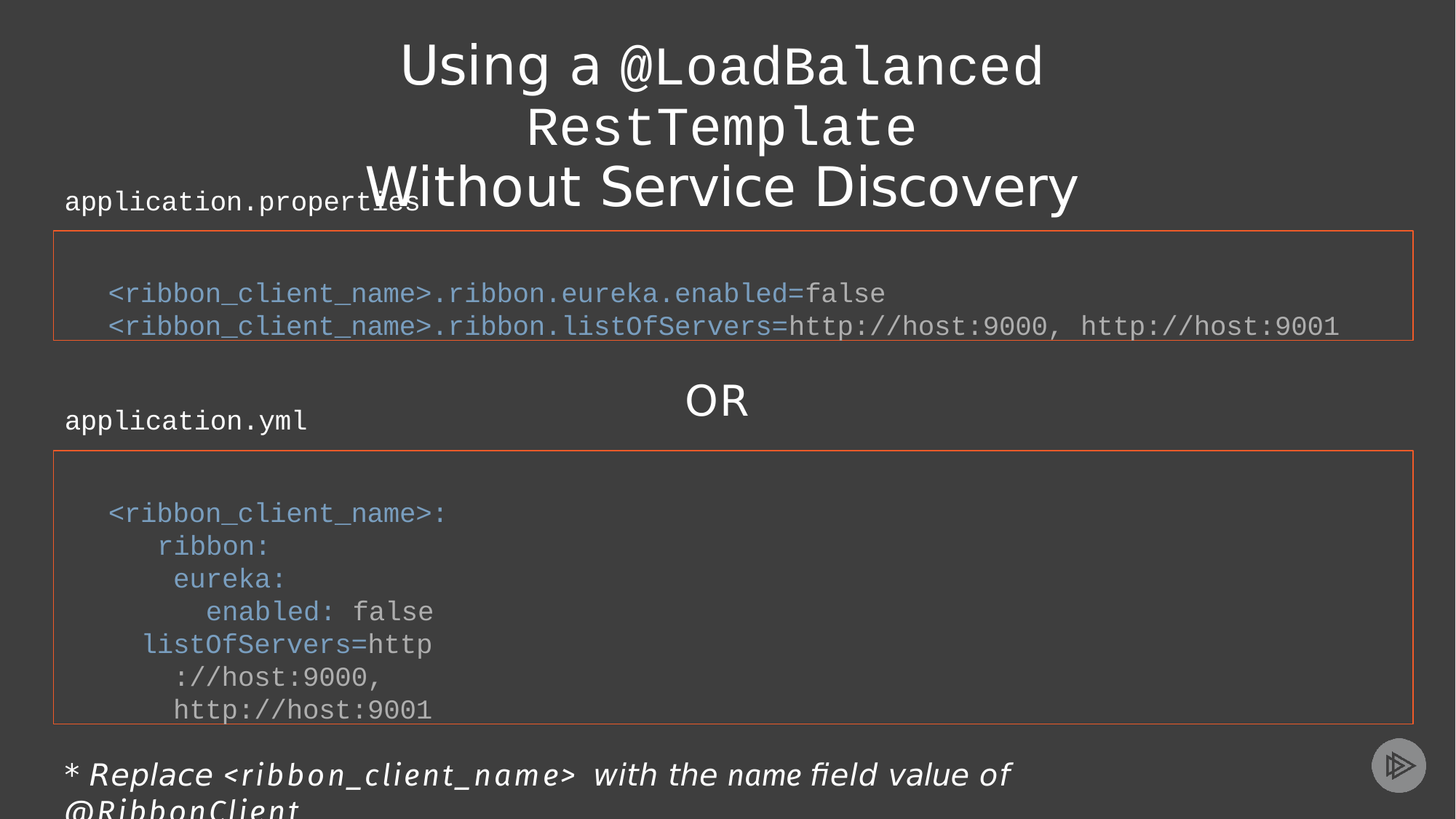

# Using a @LoadBalanced RestTemplate
Without Service Discovery
application.properties

<ribbon_client_name>.ribbon.eureka.enabled=false
<ribbon_client_name>.ribbon.listOfServers=http://host:9000, http://host:9001
OR
application.yml

<ribbon_client_name>:  ribbon:
eureka:  enabled: false
listOfServers=http://host:9000, http://host:9001
* Replace <ribbon_client_name>	with the name field value of @RibbonClient
24